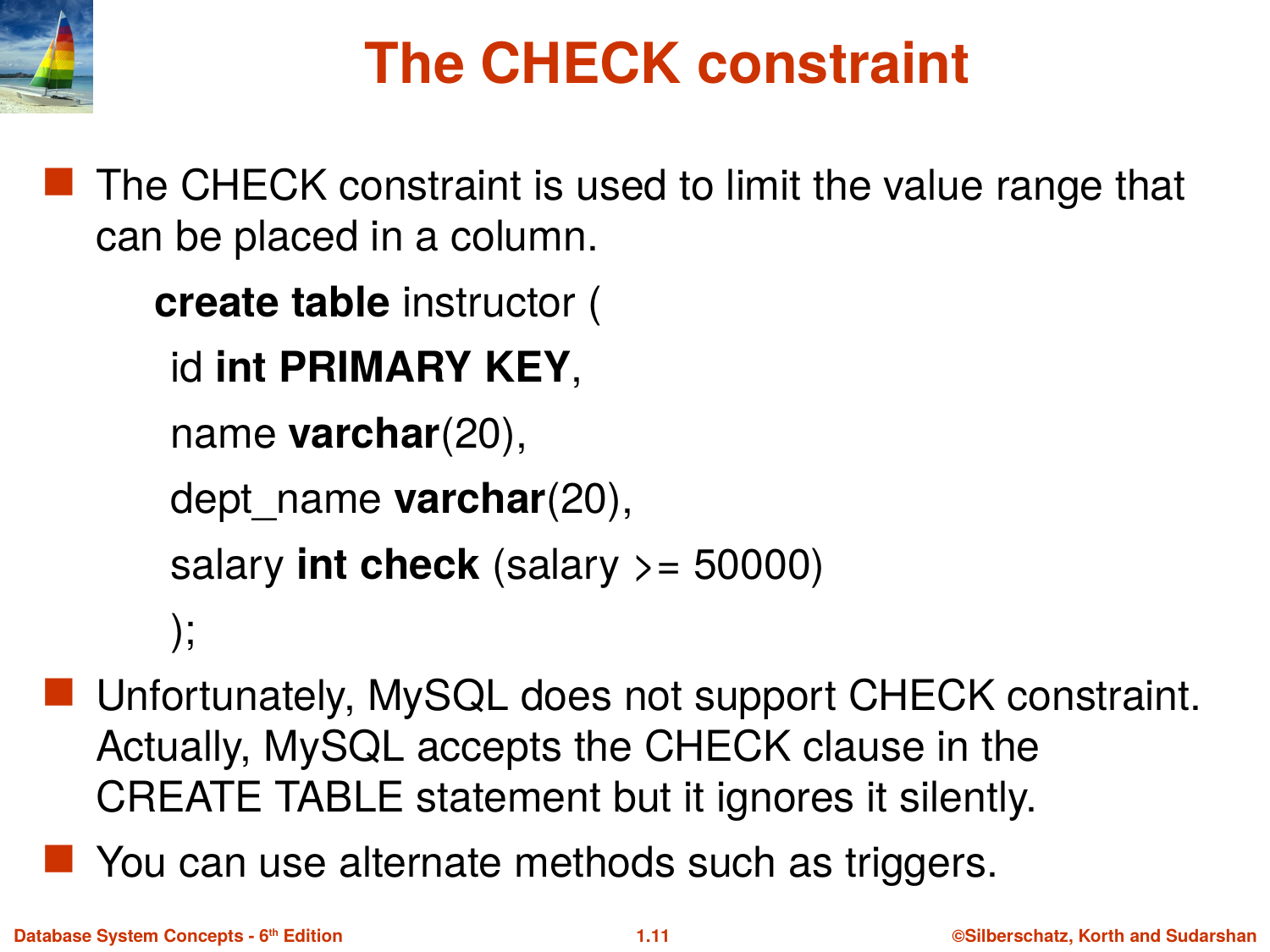

The CHECK constraint
The CHECK constraint is used to limit the value range that can be placed in a column.
         create table instructor (
     id int PRIMARY KEY,
     name varchar(20),
     dept_name varchar(20),
     salary int check (salary >= 50000)
     );
Unfortunately, MySQL does not support CHECK constraint. Actually, MySQL accepts the CHECK clause in the CREATE TABLE statement but it ignores it silently.
You can use alternate methods such as triggers.